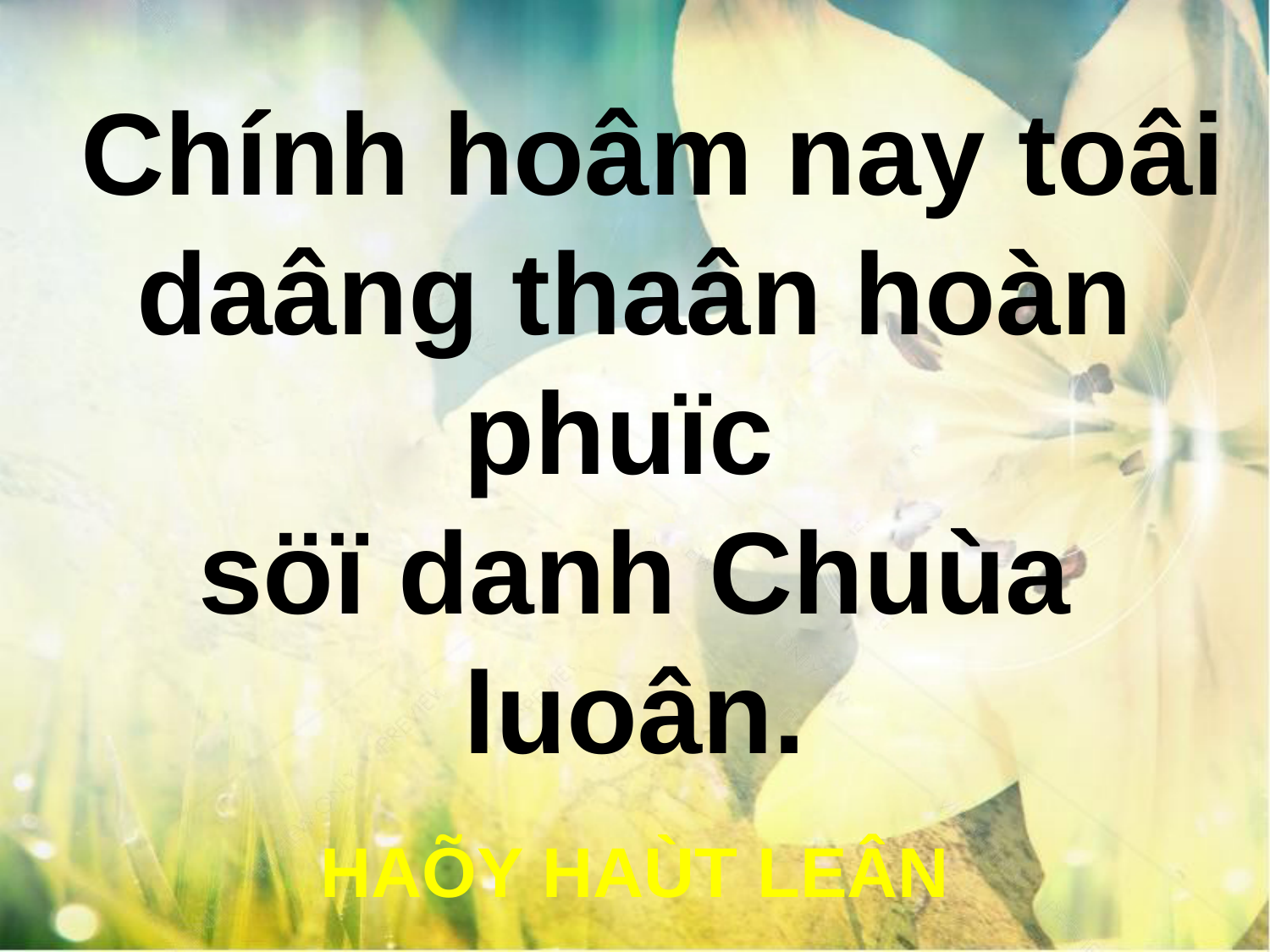

Chính hoâm nay toâi daâng thaân hoàn phuïc
söï danh Chuùa luoân.
HAÕY HAÙT LEÂN